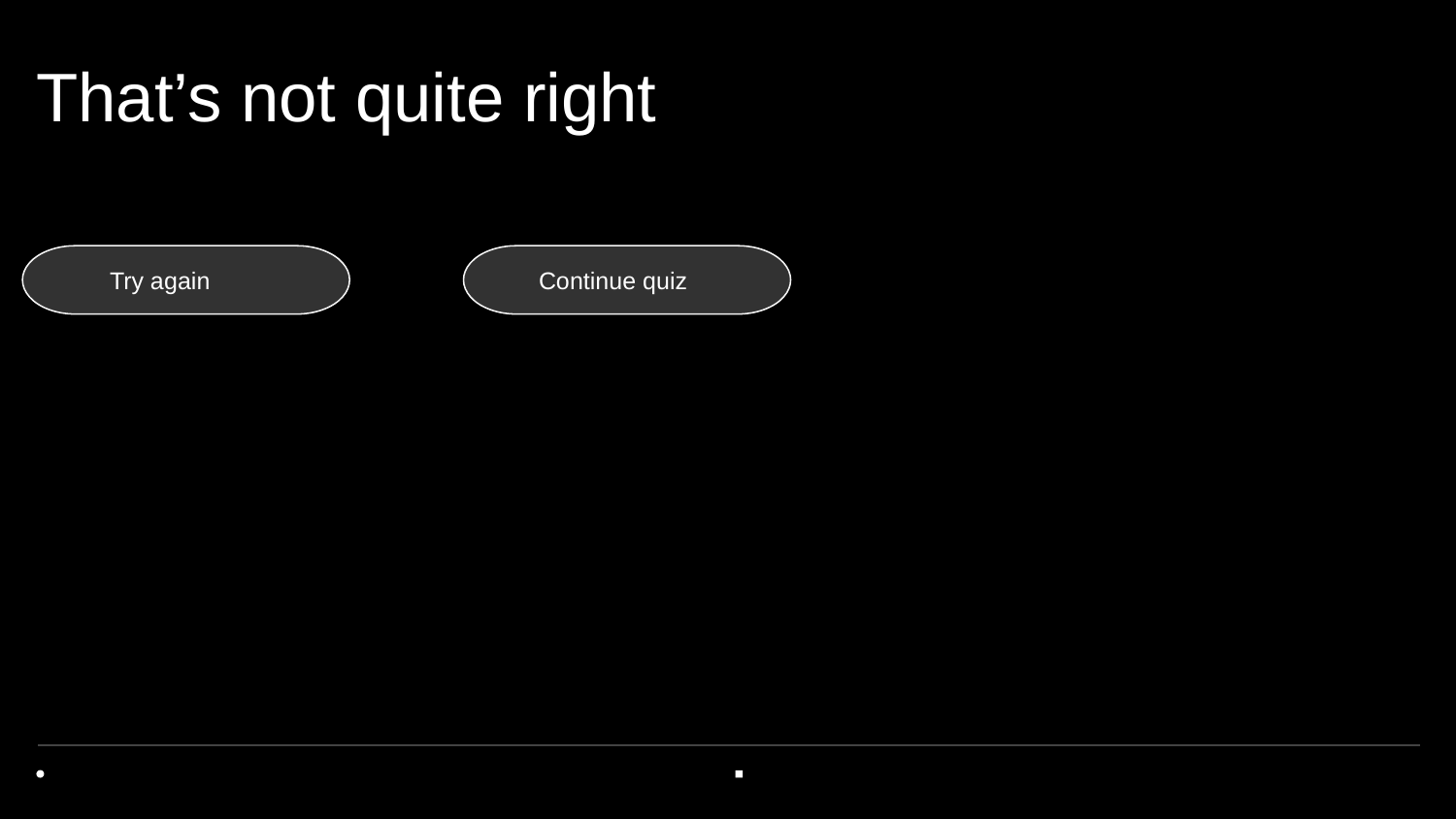

# That’s not quite right

Try again
Continue quiz